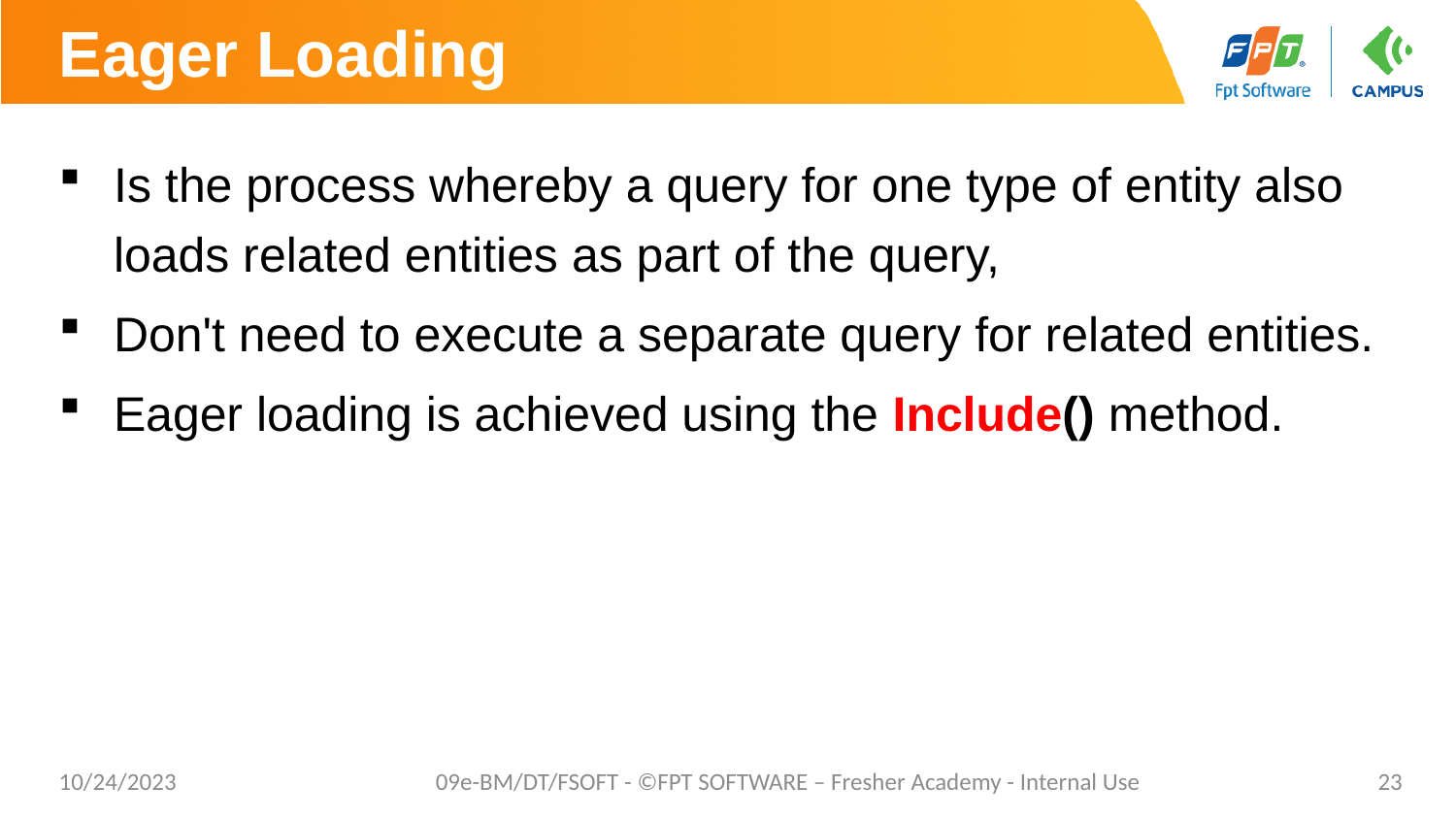

# Eager Loading
Is the process whereby a query for one type of entity also loads related entities as part of the query,
Don't need to execute a separate query for related entities.
Eager loading is achieved using the Include() method.
10/24/2023
09e-BM/DT/FSOFT - ©FPT SOFTWARE – Fresher Academy - Internal Use
23